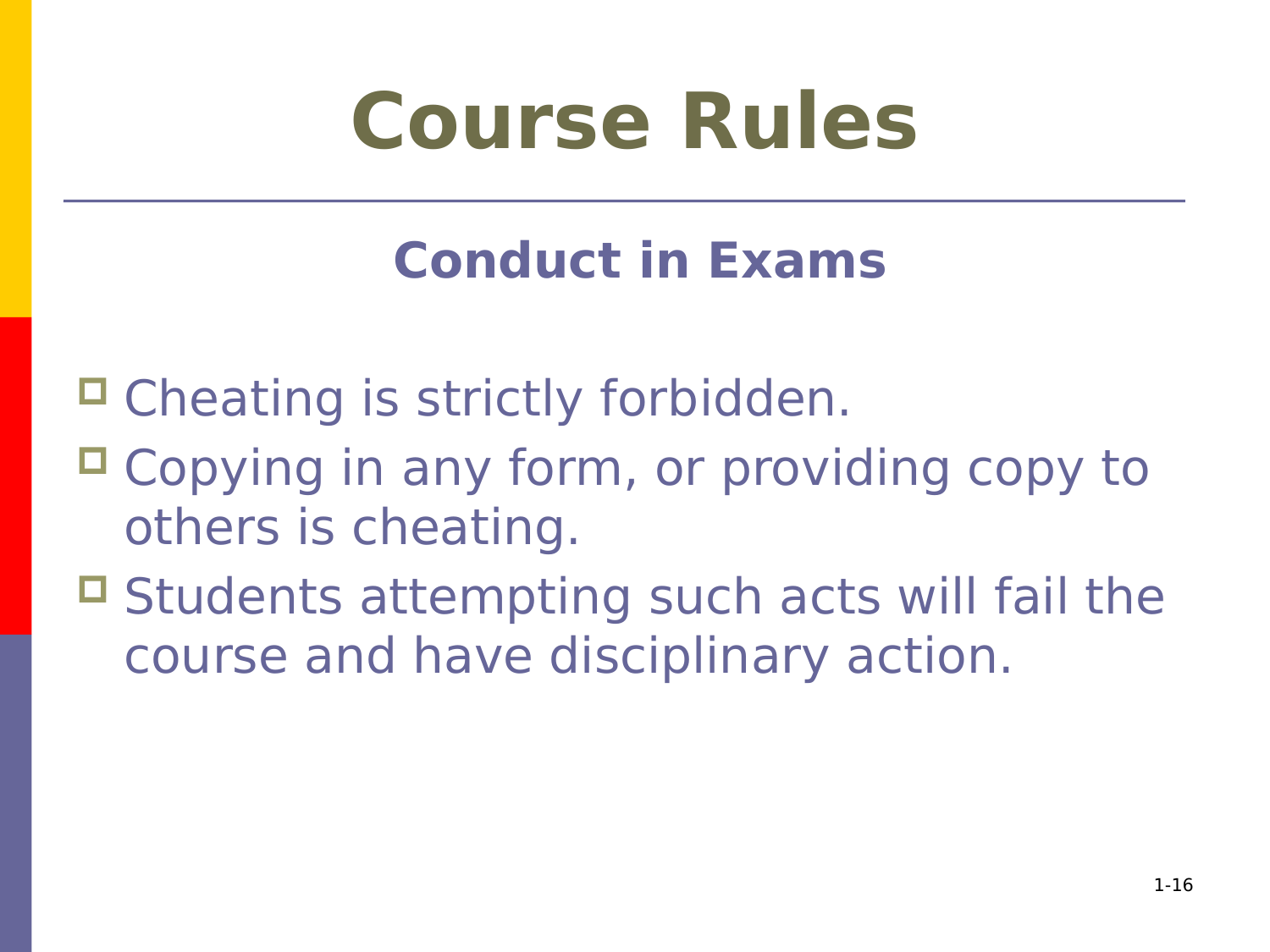

# Course Rules
Conduct in Exams

Cheating is strictly forbidden.
Copying in any form, or providing copy to others is cheating.
Students attempting such acts will fail the course and have disciplinary action.
1-16